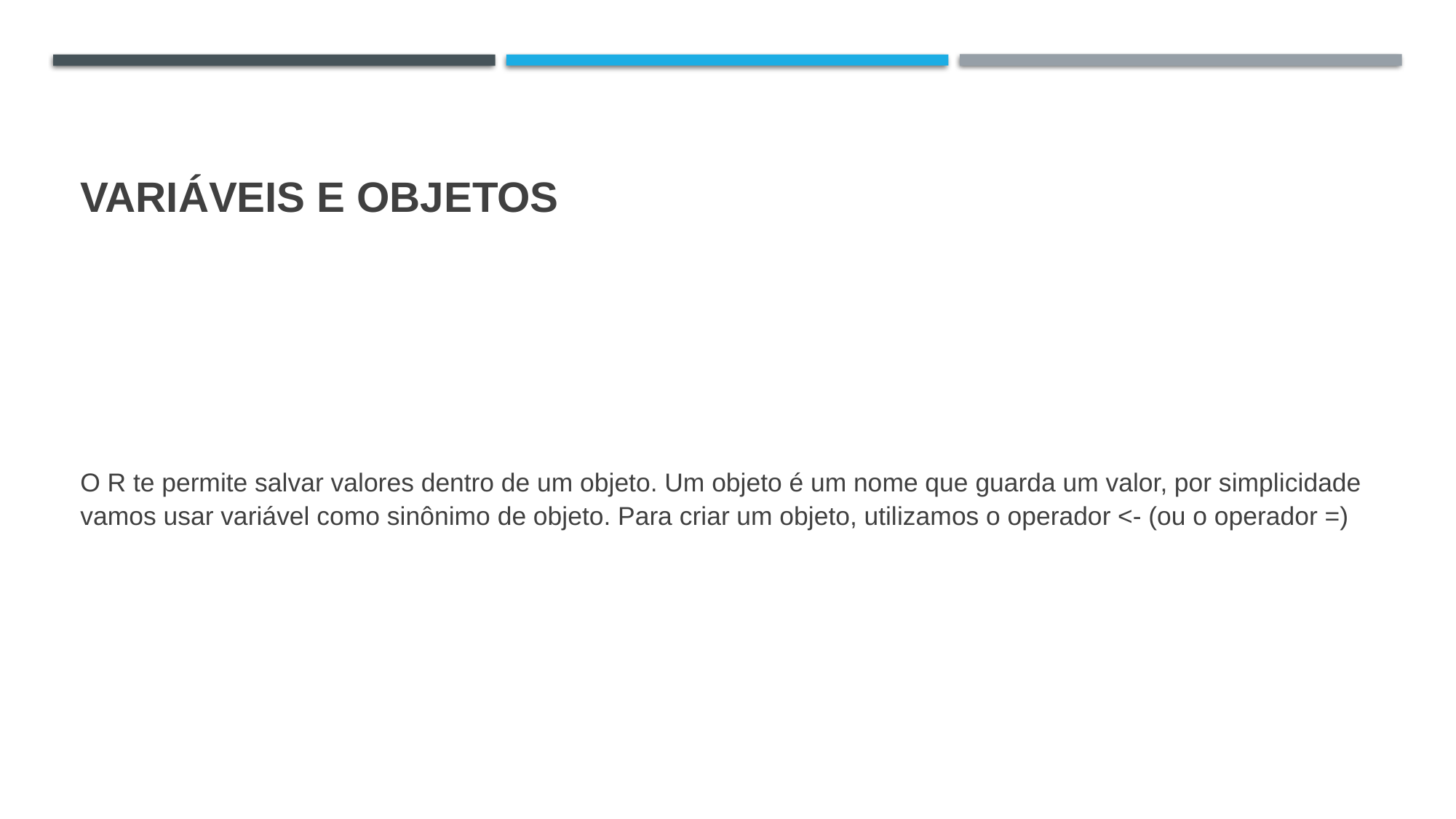

# Variáveis e Objetos
O R te permite salvar valores dentro de um objeto. Um objeto é um nome que guarda um valor, por simplicidade vamos usar variável como sinônimo de objeto. Para criar um objeto, utilizamos o operador <- (ou o operador =)